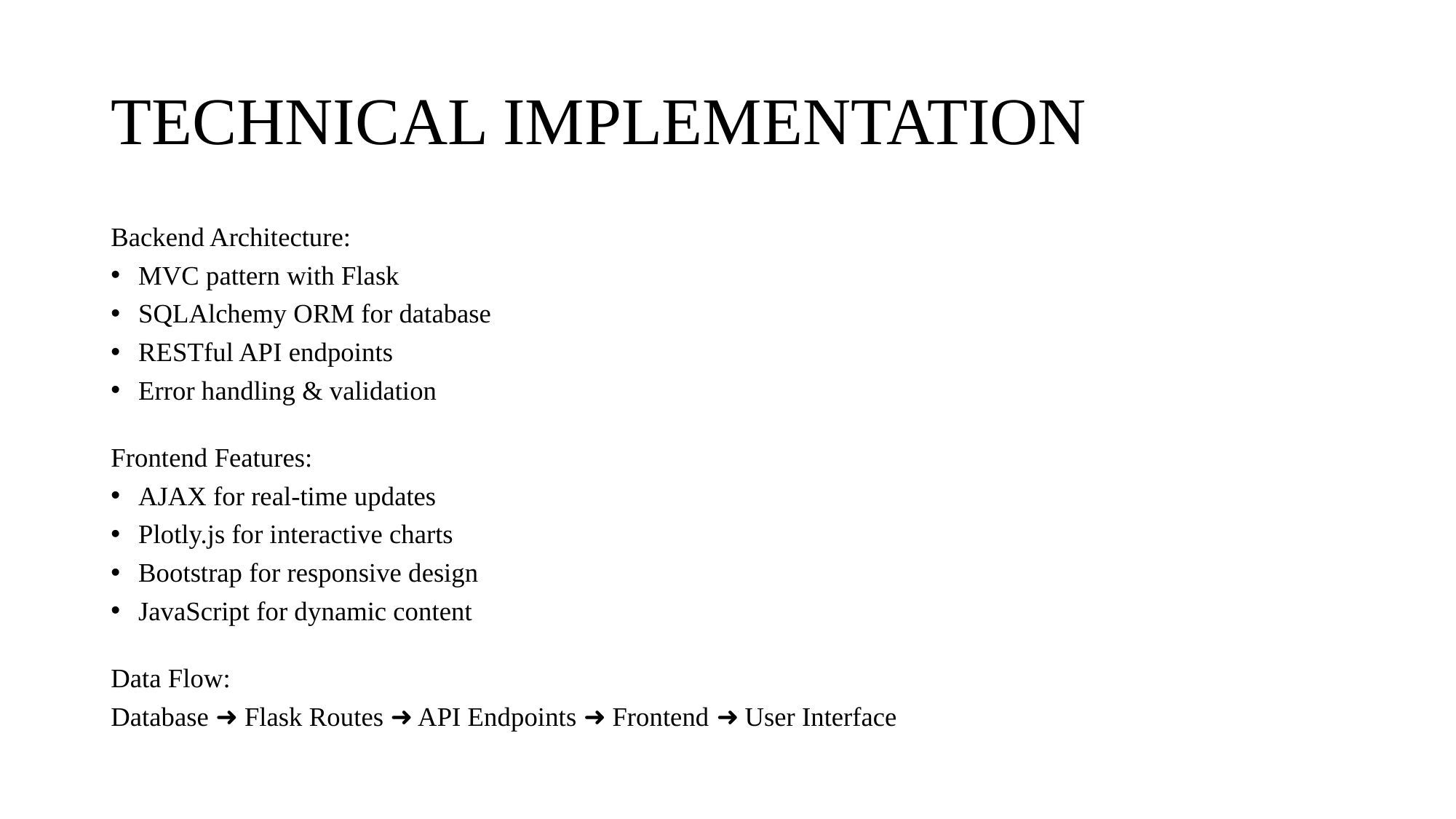

# TECHNICAL IMPLEMENTATION
Backend Architecture:
MVC pattern with Flask
SQLAlchemy ORM for database
RESTful API endpoints
Error handling & validation
Frontend Features:
AJAX for real-time updates
Plotly.js for interactive charts
Bootstrap for responsive design
JavaScript for dynamic content
Data Flow:
Database ➜ Flask Routes ➜ API Endpoints ➜ Frontend ➜ User Interface